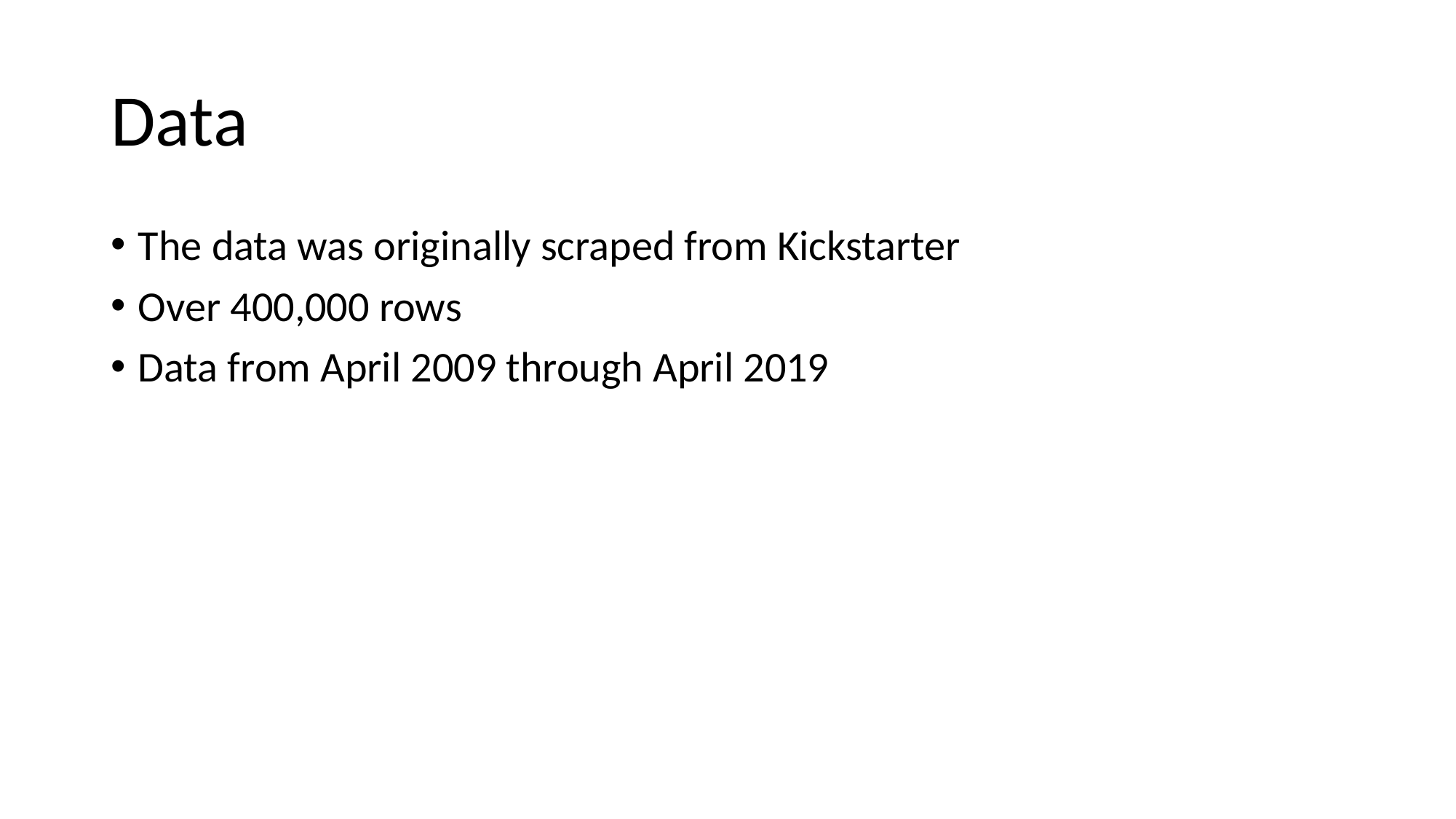

# Data
The data was originally scraped from Kickstarter
Over 400,000 rows
Data from April 2009 through April 2019